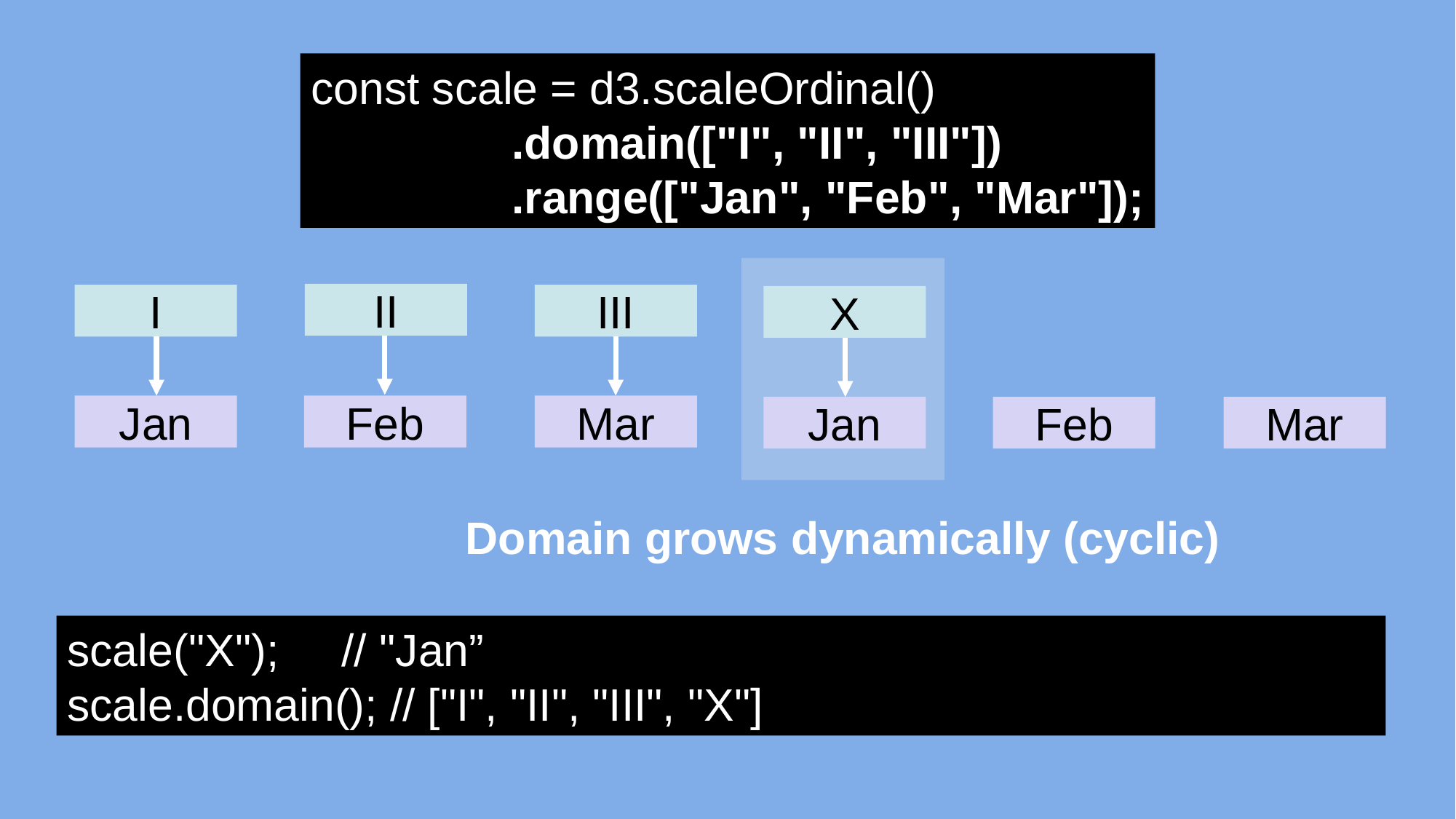

const scale = d3.scaleOrdinal()
                .domain(["I", "II", "III"])
                .range(["Jan", "Feb", "Mar"]);

II
I
III
X
Feb
Mar
Jan
Feb
Mar
Jan
Domain grows dynamically (cyclic)
scale("X");     // "Jan”
scale.domain(); // ["I", "II", "III", "X"]